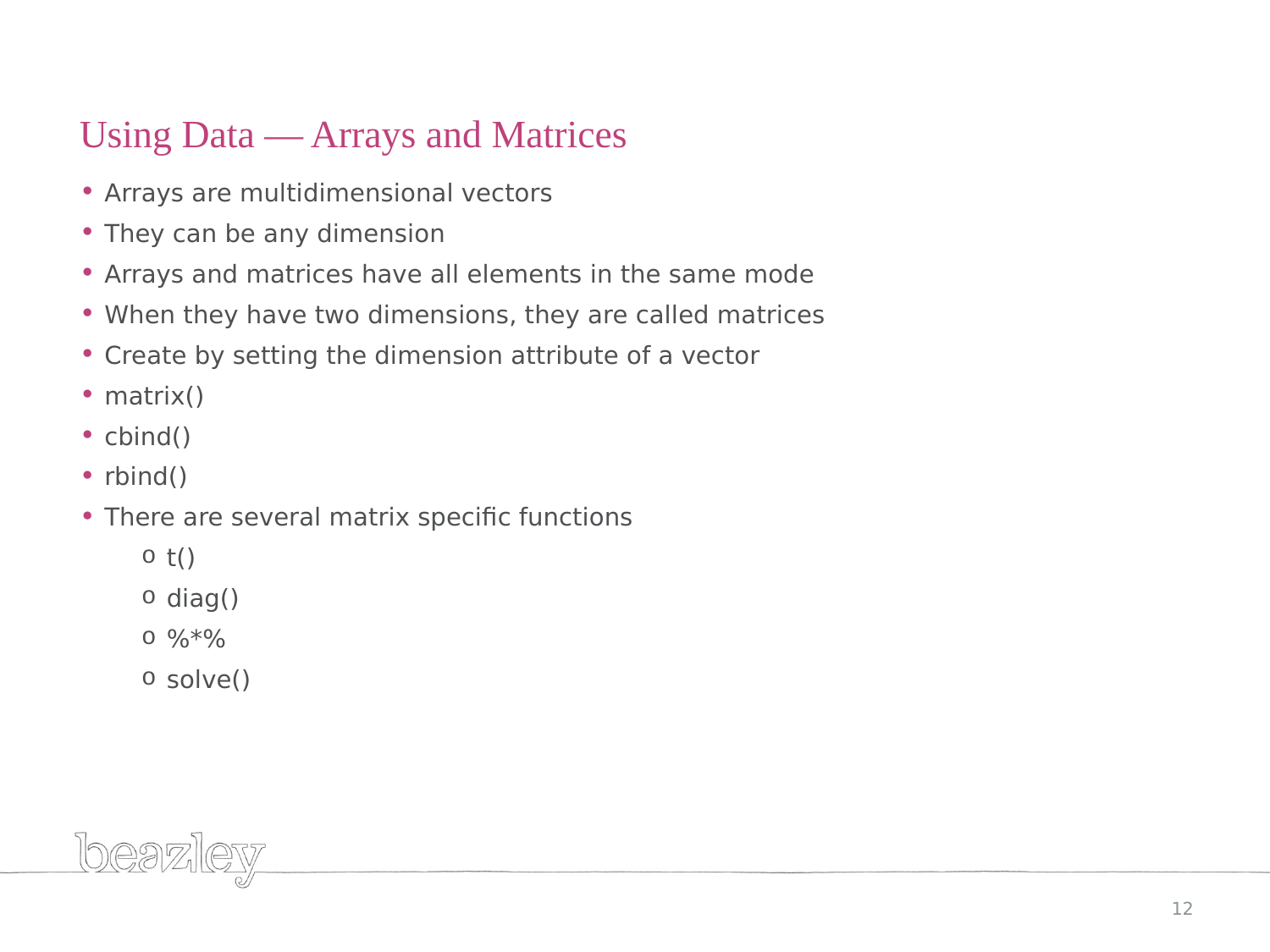

# Using Data — Arrays and Matrices
Arrays are multidimensional vectors
They can be any dimension
Arrays and matrices have all elements in the same mode
When they have two dimensions, they are called matrices
Create by setting the dimension attribute of a vector
matrix()
cbind()
rbind()
There are several matrix specific functions
t()
diag()
%*%
solve()

12